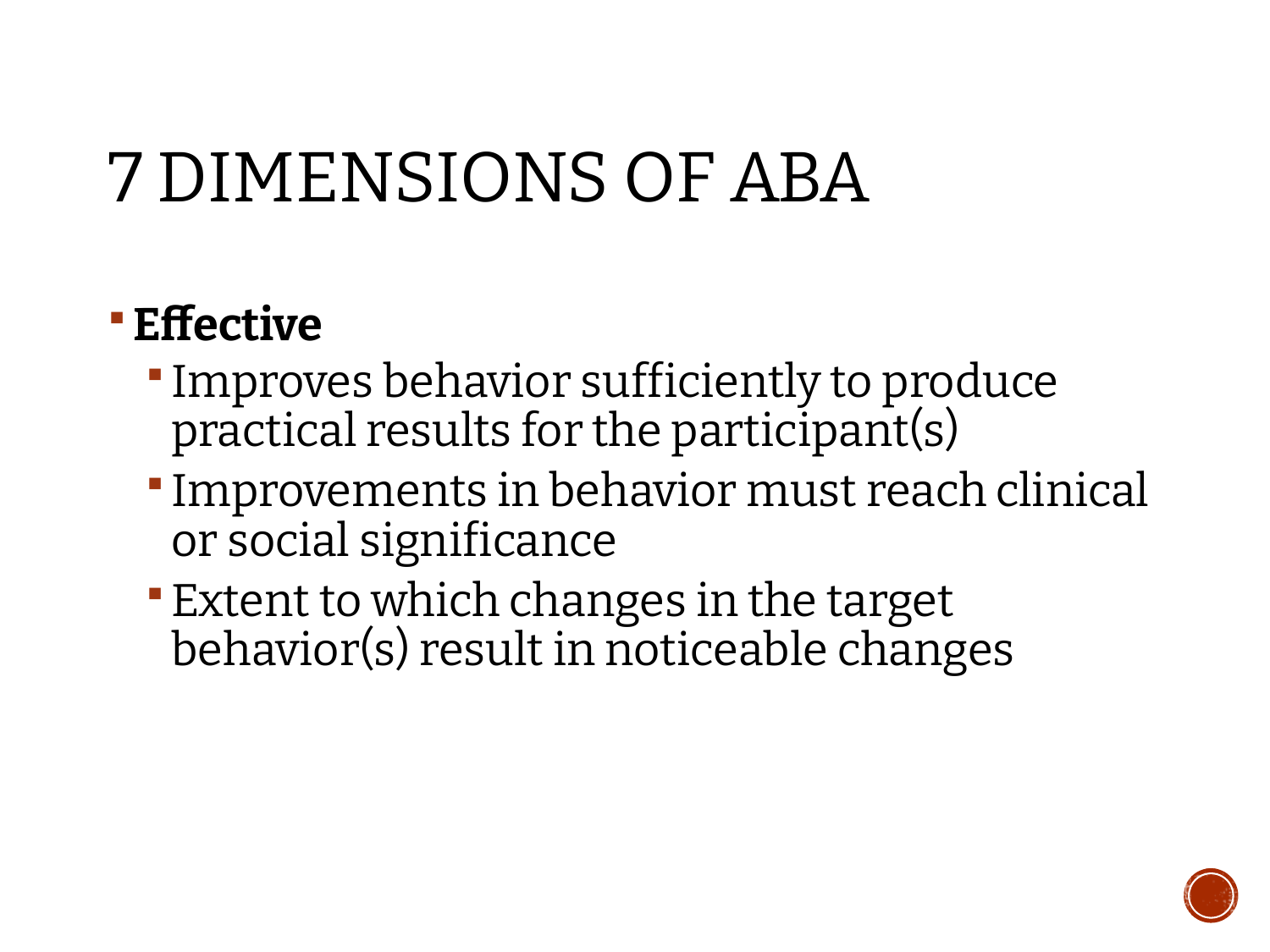

# 7 dimensions of aba
Effective
Improves behavior sufficiently to produce practical results for the participant(s)
Improvements in behavior must reach clinical or social significance
Extent to which changes in the target behavior(s) result in noticeable changes